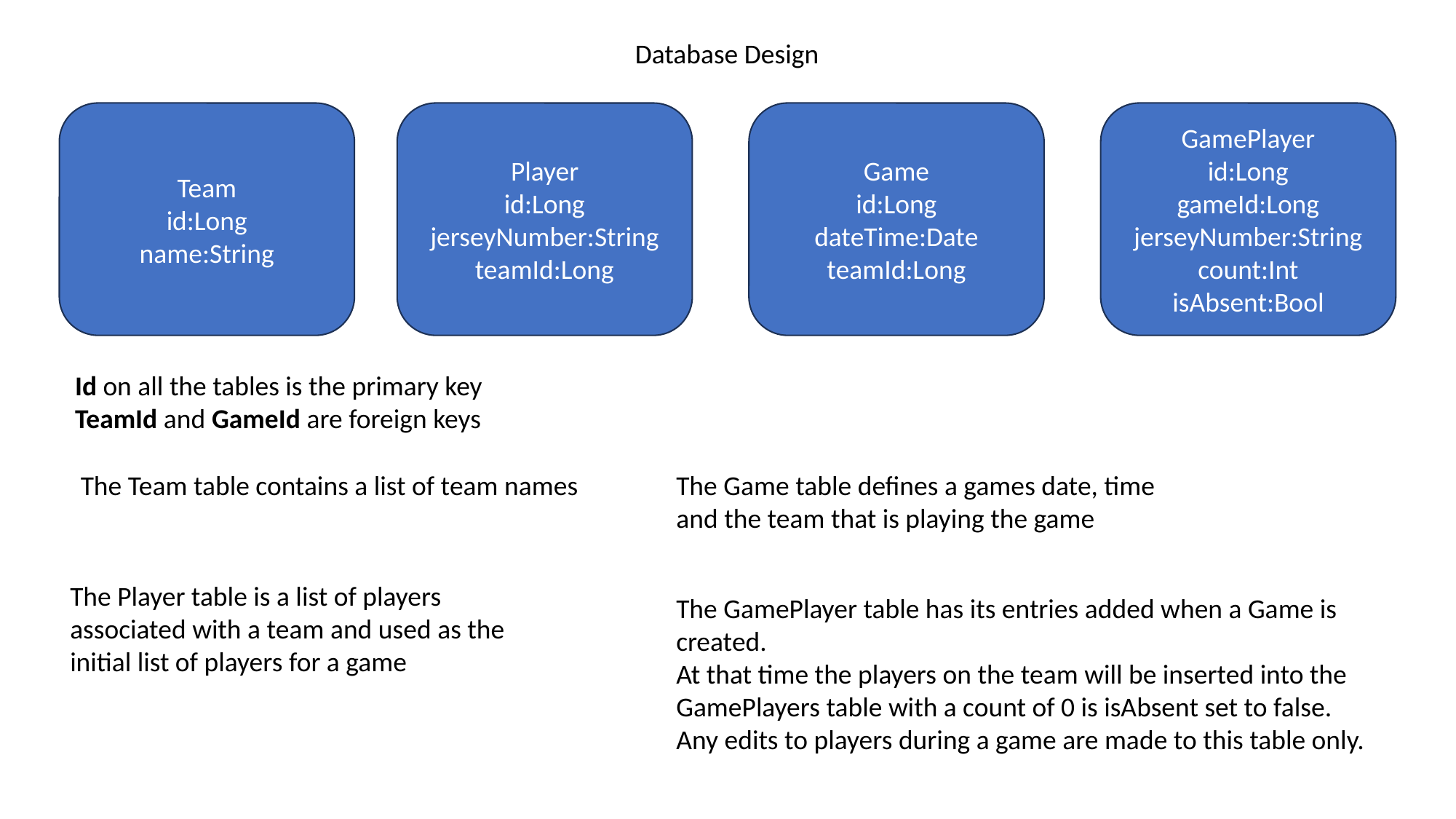

Database Design
Team
id:Long
name:String
Player
id:Long
jerseyNumber:String
teamId:Long
Game
id:Long
dateTime:Date
teamId:Long
GamePlayer
id:Long
gameId:Long
jerseyNumber:String
count:Int
isAbsent:Bool
Id on all the tables is the primary key
TeamId and GameId are foreign keys
The Team table contains a list of team names
The Game table defines a games date, time and the team that is playing the game
The Player table is a list of players associated with a team and used as the initial list of players for a game

The GamePlayer table has its entries added when a Game is created.
At that time the players on the team will be inserted into the GamePlayers table with a count of 0 is isAbsent set to false.
Any edits to players during a game are made to this table only.